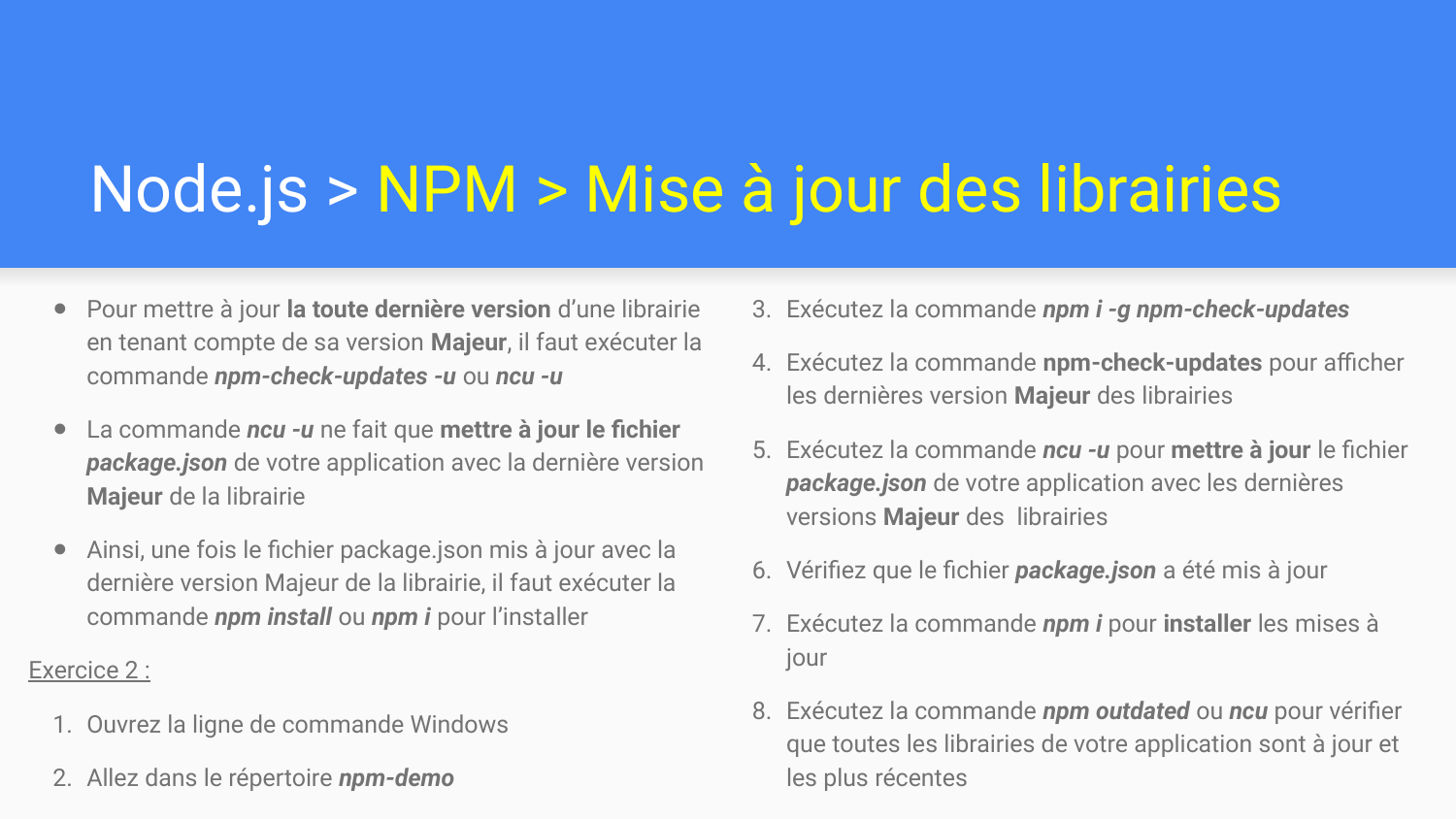

# Node.js > NPM > Mise à jour des librairies
Exécutez la commande npm i -g npm-check-updates
Exécutez la commande npm-check-updates pour afficher les dernières version Majeur des librairies
Exécutez la commande ncu -u pour mettre à jour le fichier package.json de votre application avec les dernières versions Majeur des  librairies
Vérifiez que le fichier package.json a été mis à jour
Exécutez la commande npm i pour installer les mises à jour
Exécutez la commande npm outdated ou ncu pour vérifier que toutes les librairies de votre application sont à jour et les plus récentes

Pour mettre à jour la toute dernière version d’une librairie en tenant compte de sa version Majeur, il faut exécuter la commande npm-check-updates -u ou ncu -u
La commande ncu -u ne fait que mettre à jour le fichier package.json de votre application avec la dernière version Majeur de la librairie
Ainsi, une fois le fichier package.json mis à jour avec la dernière version Majeur de la librairie, il faut exécuter la commande npm install ou npm i pour l’installer
Exercice 2 :
Ouvrez la ligne de commande Windows
Allez dans le répertoire npm-demo